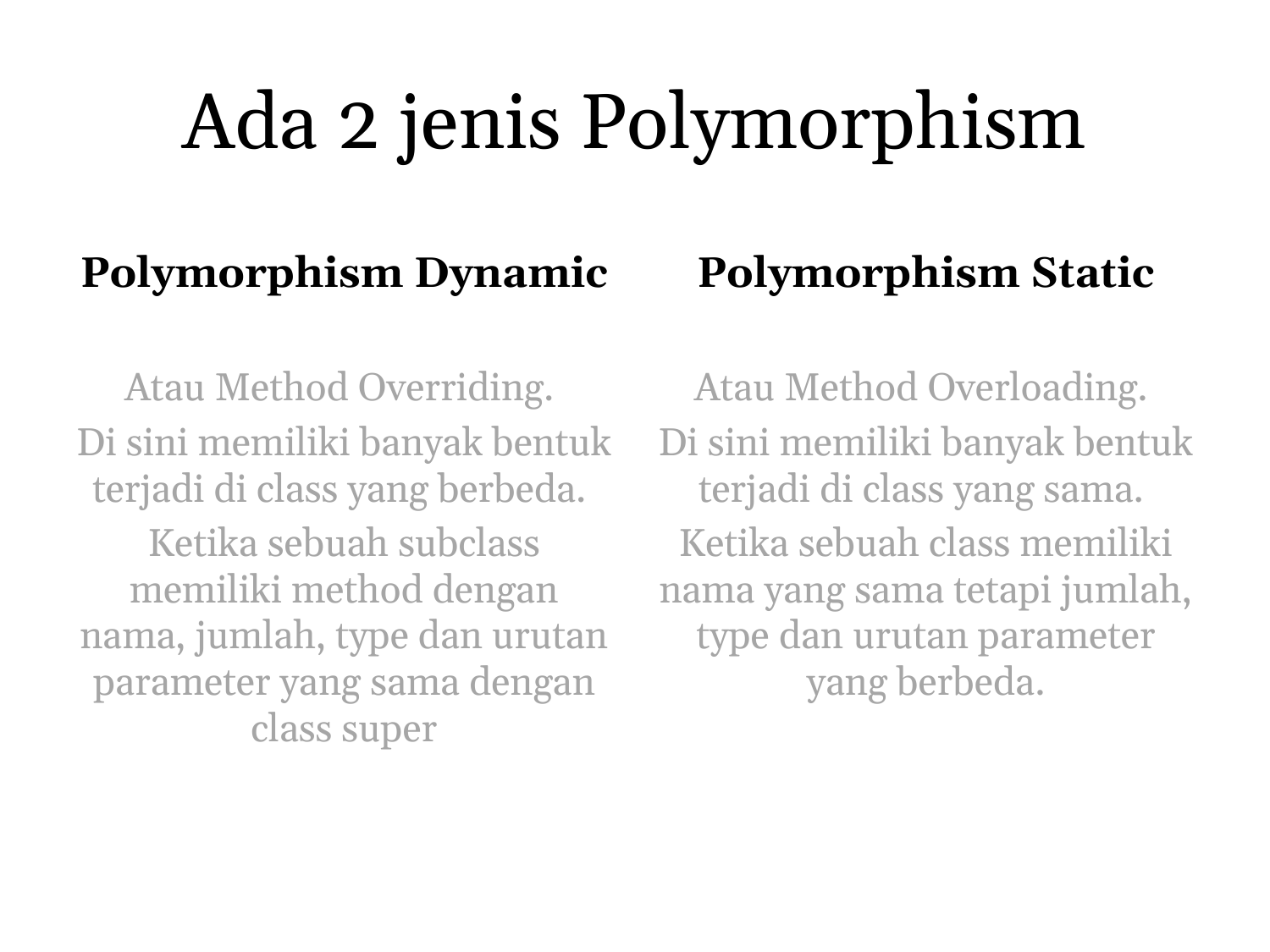

# Ada 2 jenis Polymorphism
Polymorphism Dynamic
Polymorphism Static
Atau Method Overriding.
Di sini memiliki banyak bentuk terjadi di class yang berbeda.
Ketika sebuah subclass memiliki method dengan nama, jumlah, type dan urutan parameter yang sama dengan class super
Atau Method Overloading.
Di sini memiliki banyak bentuk terjadi di class yang sama.
Ketika sebuah class memiliki nama yang sama tetapi jumlah, type dan urutan parameter yang berbeda.